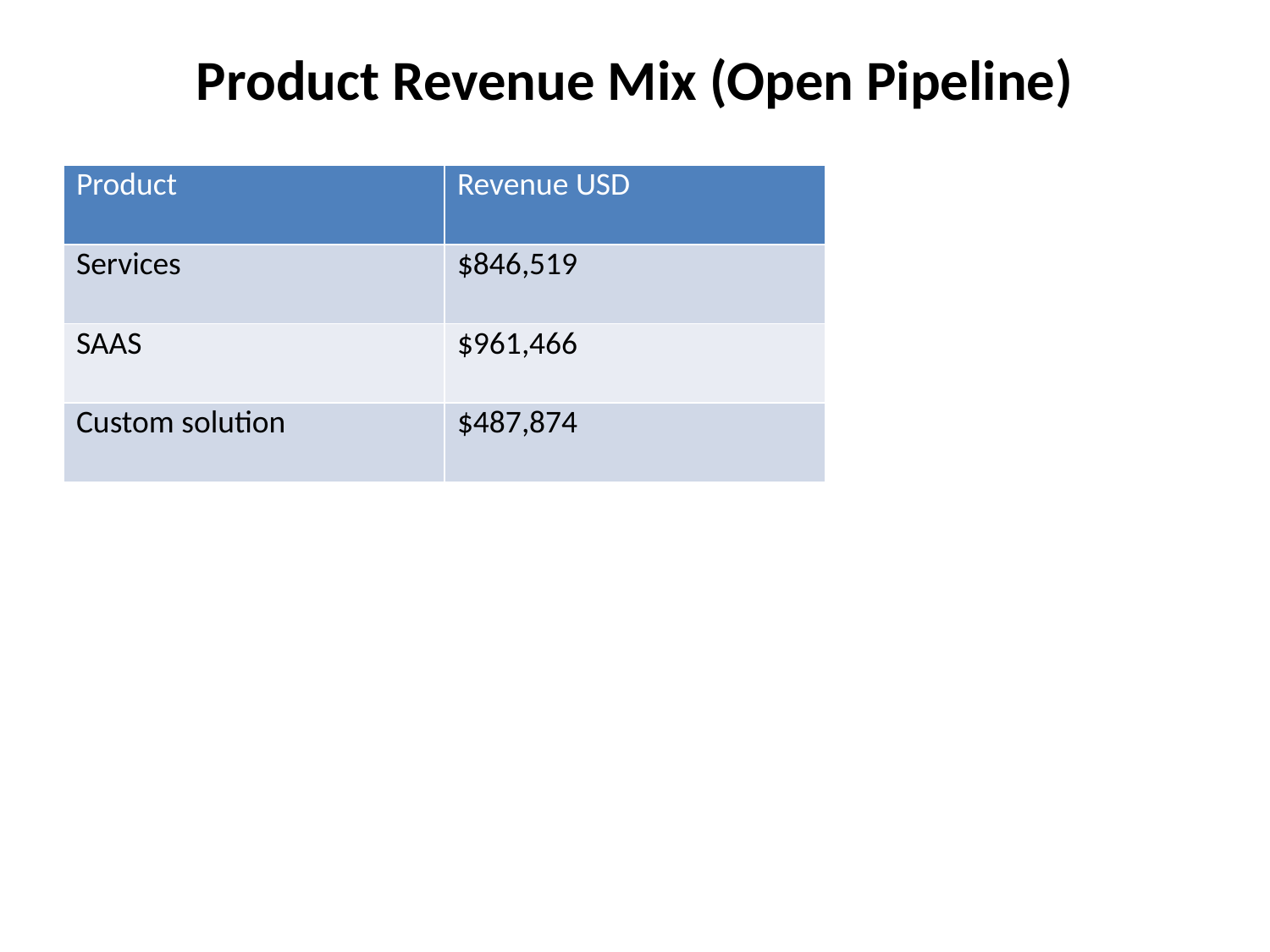

Product Revenue Mix (Open Pipeline)
| Product | Revenue USD |
| --- | --- |
| Services | $846,519 |
| SAAS | $961,466 |
| Custom solution | $487,874 |